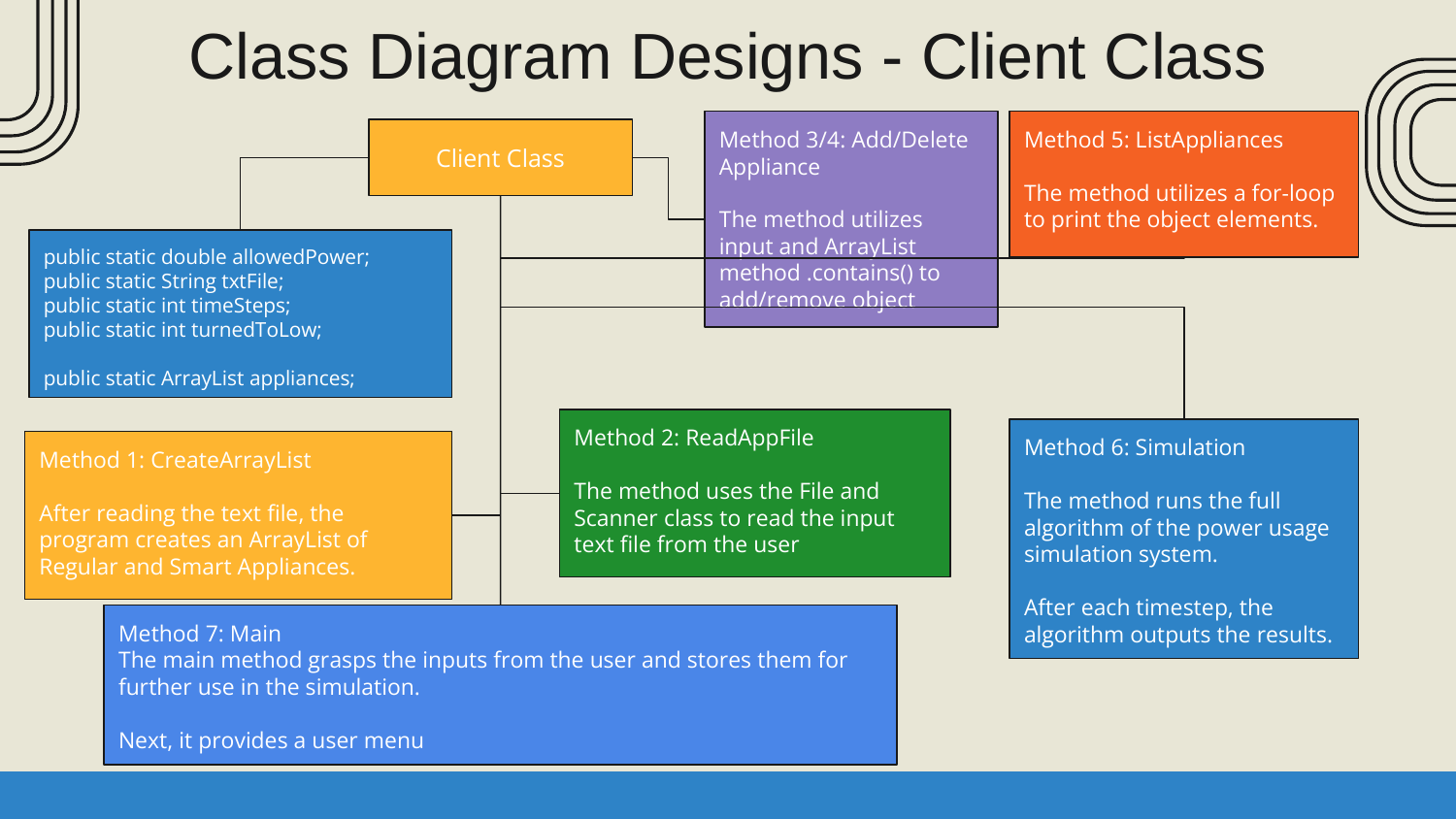

# Class Diagram Designs - Client Class
Method 3/4: Add/Delete Appliance

The method utilizes input and ArrayList method .contains() to add/remove object
Method 5: ListAppliances

The method utilizes a for-loop to print the object elements.
Client Class
public static double allowedPower;
public static String txtFile;
public static int timeSteps;
public static int turnedToLow;

public static ArrayList appliances;

Method 2: ReadAppFile

The method uses the File and Scanner class to read the input text file from the user
Method 6: Simulation
The method runs the full algorithm of the power usage simulation system.

After each timestep, the algorithm outputs the results.
Method 1: CreateArrayList

After reading the text file, the program creates an ArrayList of Regular and Smart Appliances.
Method 7: Main
The main method grasps the inputs from the user and stores them for further use in the simulation.

Next, it provides a user menu